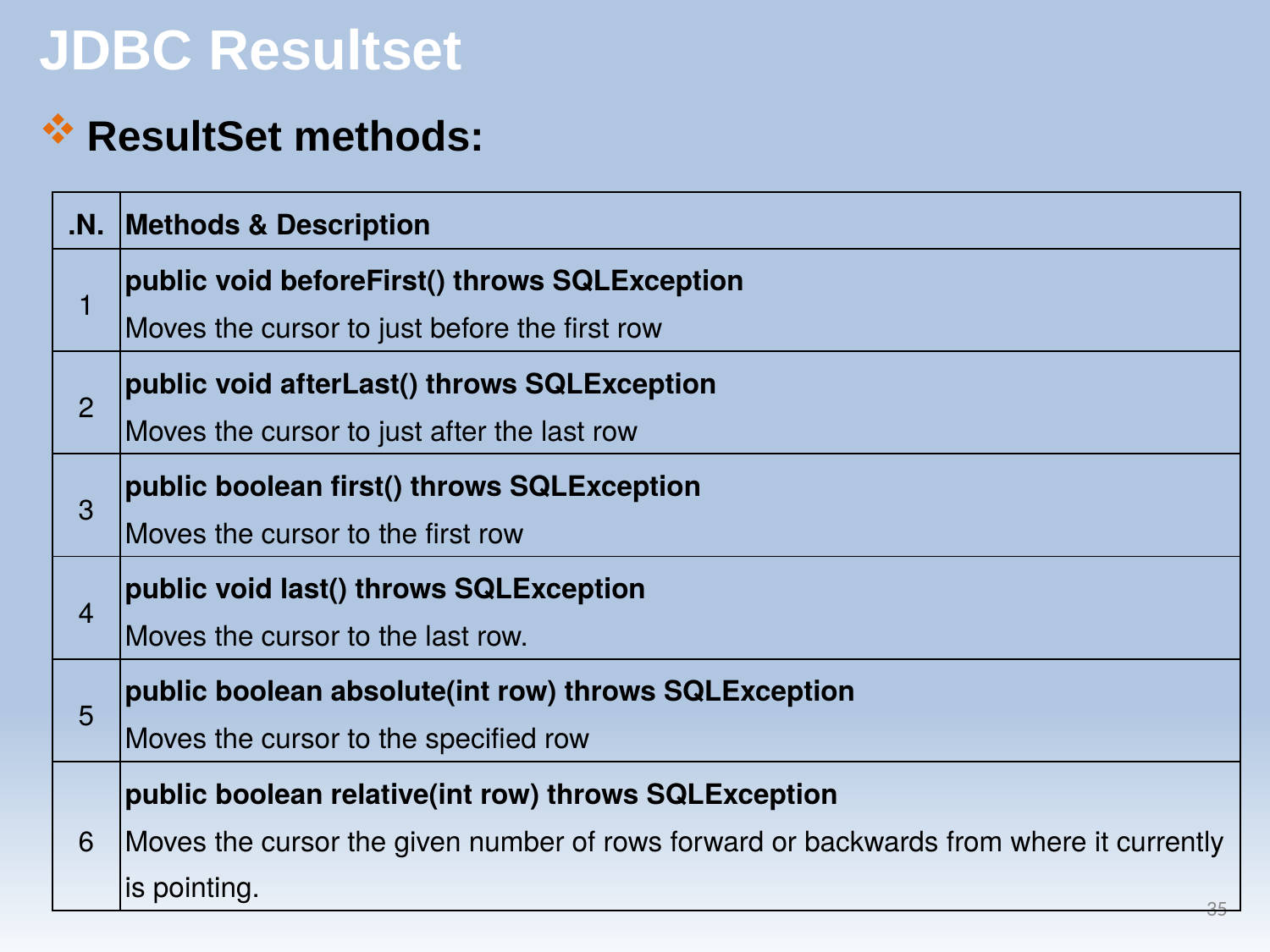

# JDBC Resultset
ResultSet methods:
| .N. | Methods & Description |
| --- | --- |
| 1 | public void beforeFirst() throws SQLException  Moves the cursor to just before the first row |
| 2 | public void afterLast() throws SQLException  Moves the cursor to just after the last row |
| 3 | public boolean first() throws SQLException  Moves the cursor to the first row |
| 4 | public void last() throws SQLException  Moves the cursor to the last row. |
| 5 | public boolean absolute(int row) throws SQLException  Moves the cursor to the specified row |
| 6 | public boolean relative(int row) throws SQLException  Moves the cursor the given number of rows forward or backwards from where it currently is pointing. |
35